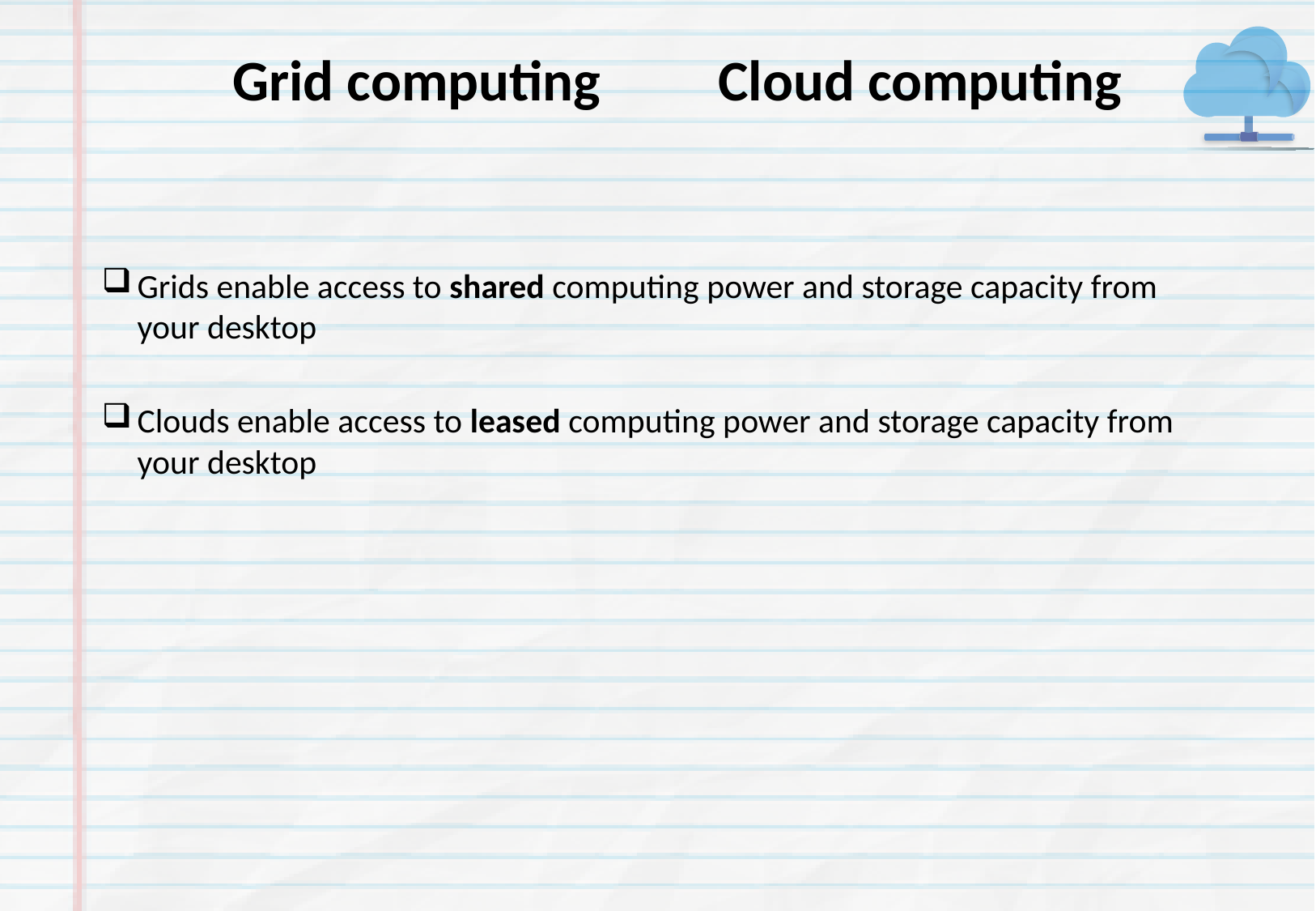

# Grid computing	Cloud computing

Grids enable access to shared computing power and storage capacity from your desktop

Clouds enable access to leased computing power and storage capacity from your desktop